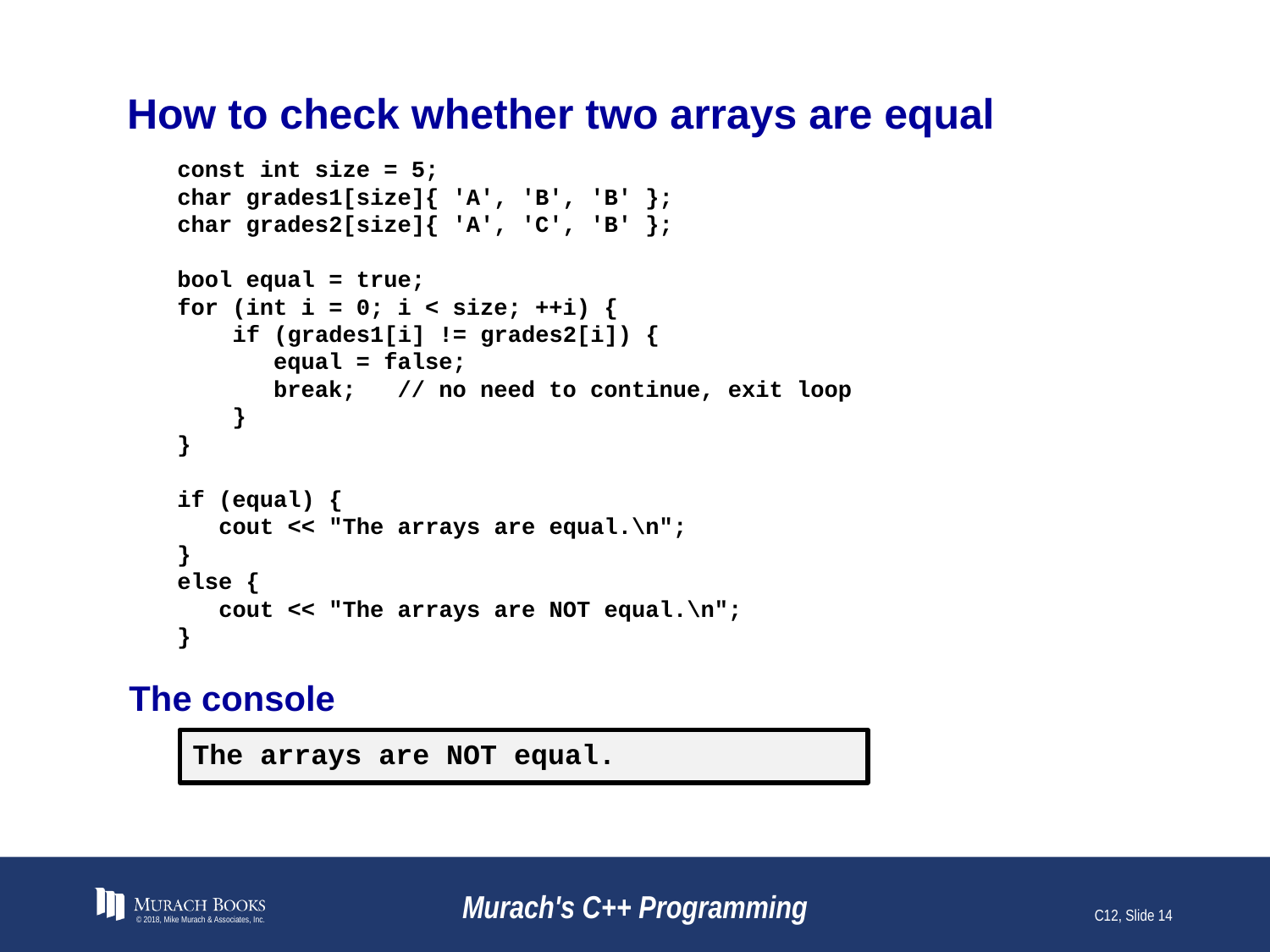

# How to check whether two arrays are equal
const int size = 5;
char grades1[size]{ 'A', 'B', 'B' };
char grades2[size]{ 'A', 'C', 'B' };

bool equal = true;
for (int i = 0; i < size; ++i) {
    if (grades1[i] != grades2[i]) {
       equal = false;
       break;   // no need to continue, exit loop
    }
}

if (equal) {
   cout << "The arrays are equal.\n";
}
else {
   cout << "The arrays are NOT equal.\n";
}
The console

The arrays are NOT equal.
© 2018, Mike Murach & Associates, Inc.
Murach's C++ Programming

C12, Slide 14